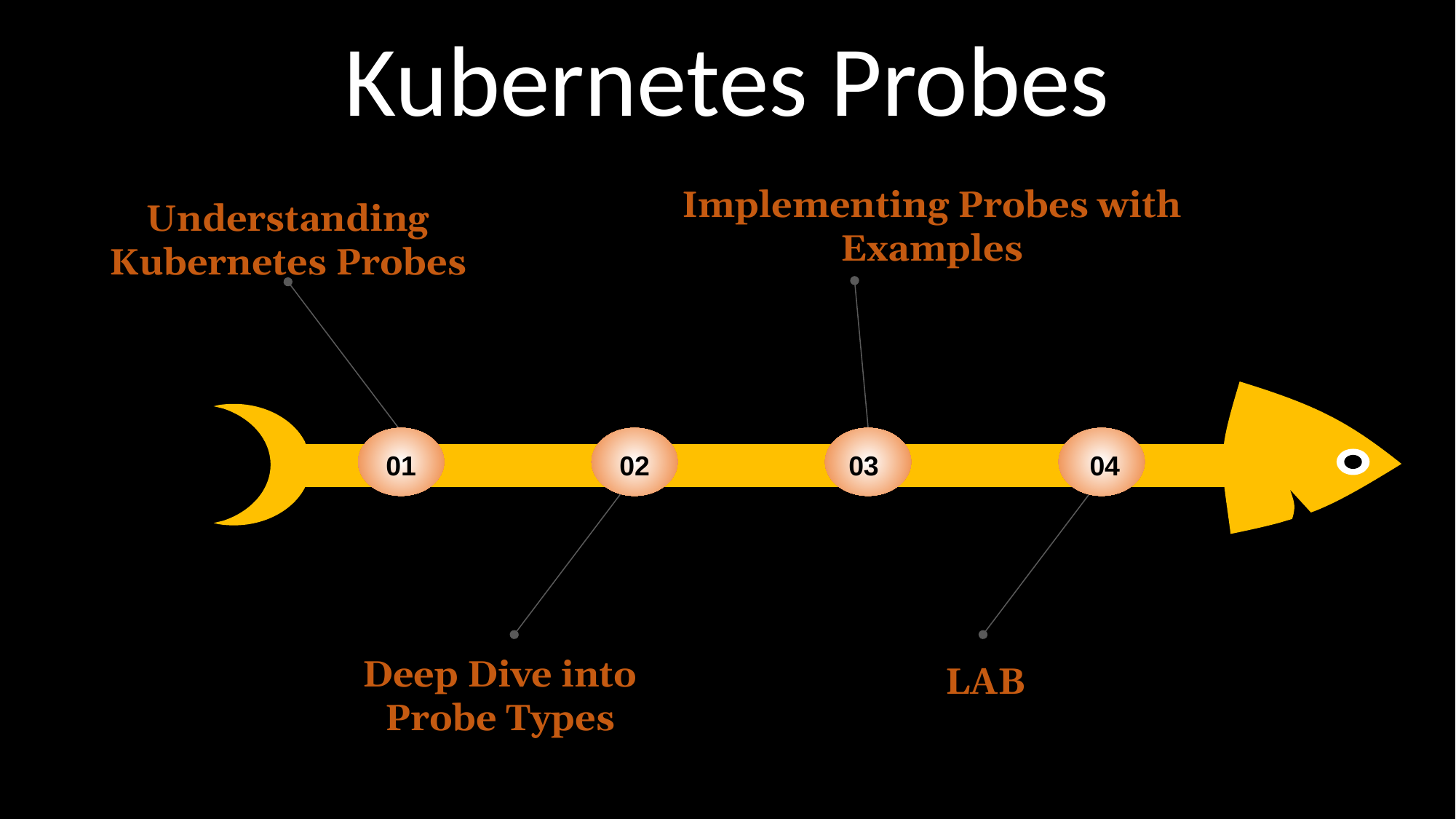

Kubernetes Probes
Implementing Probes with Examples
Understanding Kubernetes Probes
Deep Dive into Probe Types
LAB

01
02
03
04